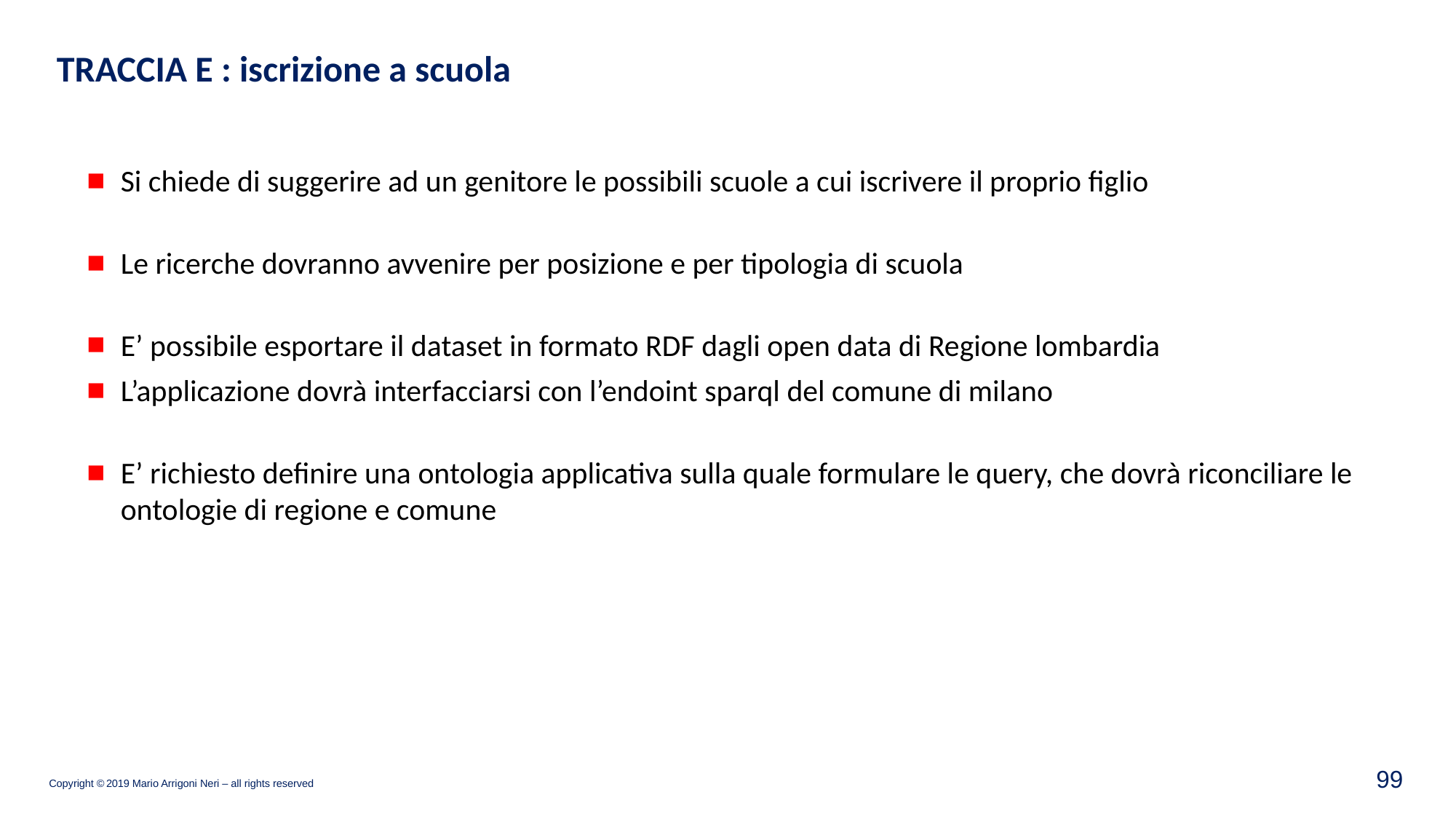

TRACCIA E : iscrizione a scuola

Si chiede di suggerire ad un genitore le possibili scuole a cui iscrivere il proprio figlio
Le ricerche dovranno avvenire per posizione e per tipologia di scuola
E’ possibile esportare il dataset in formato RDF dagli open data di Regione lombardia
L’applicazione dovrà interfacciarsi con l’endoint sparql del comune di milano
E’ richiesto definire una ontologia applicativa sulla quale formulare le query, che dovrà riconciliare le ontologie di regione e comune
99